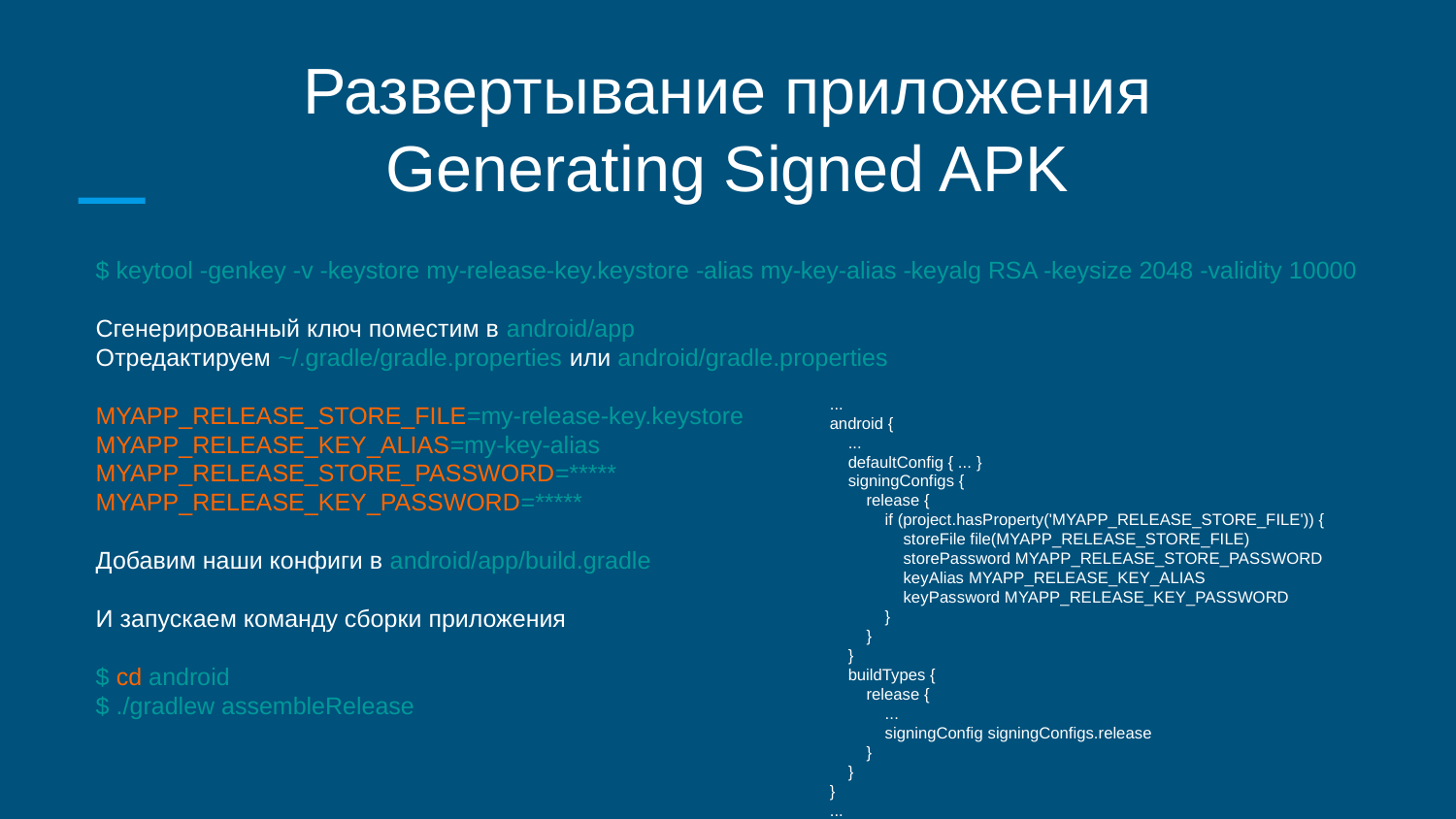

Развертывание приложения
Generating Signed APK
$ keytool -genkey -v -keystore my-release-key.keystore -alias my-key-alias -keyalg RSA -keysize 2048 -validity 10000

Сгенерированный ключ поместим в android/app
Отредактируем ~/.gradle/gradle.properties или android/gradle.properties

MYAPP_RELEASE_STORE_FILE=my-release-key.keystore
MYAPP_RELEASE_KEY_ALIAS=my-key-alias
MYAPP_RELEASE_STORE_PASSWORD=*****
MYAPP_RELEASE_KEY_PASSWORD=*****

Добавим наши конфиги в android/app/build.gradle

И запускаем команду сборки приложения

$ cd android
$ ./gradlew assembleRelease

...
android {
    ...
    defaultConfig { ... }
    signingConfigs {
        release {
            if (project.hasProperty('MYAPP_RELEASE_STORE_FILE')) {
                storeFile file(MYAPP_RELEASE_STORE_FILE)
                storePassword MYAPP_RELEASE_STORE_PASSWORD
                keyAlias MYAPP_RELEASE_KEY_ALIAS
                keyPassword MYAPP_RELEASE_KEY_PASSWORD
            }
        }
    }
    buildTypes {
        release {
            ...
            signingConfig signingConfigs.release
        }
    }
}
...